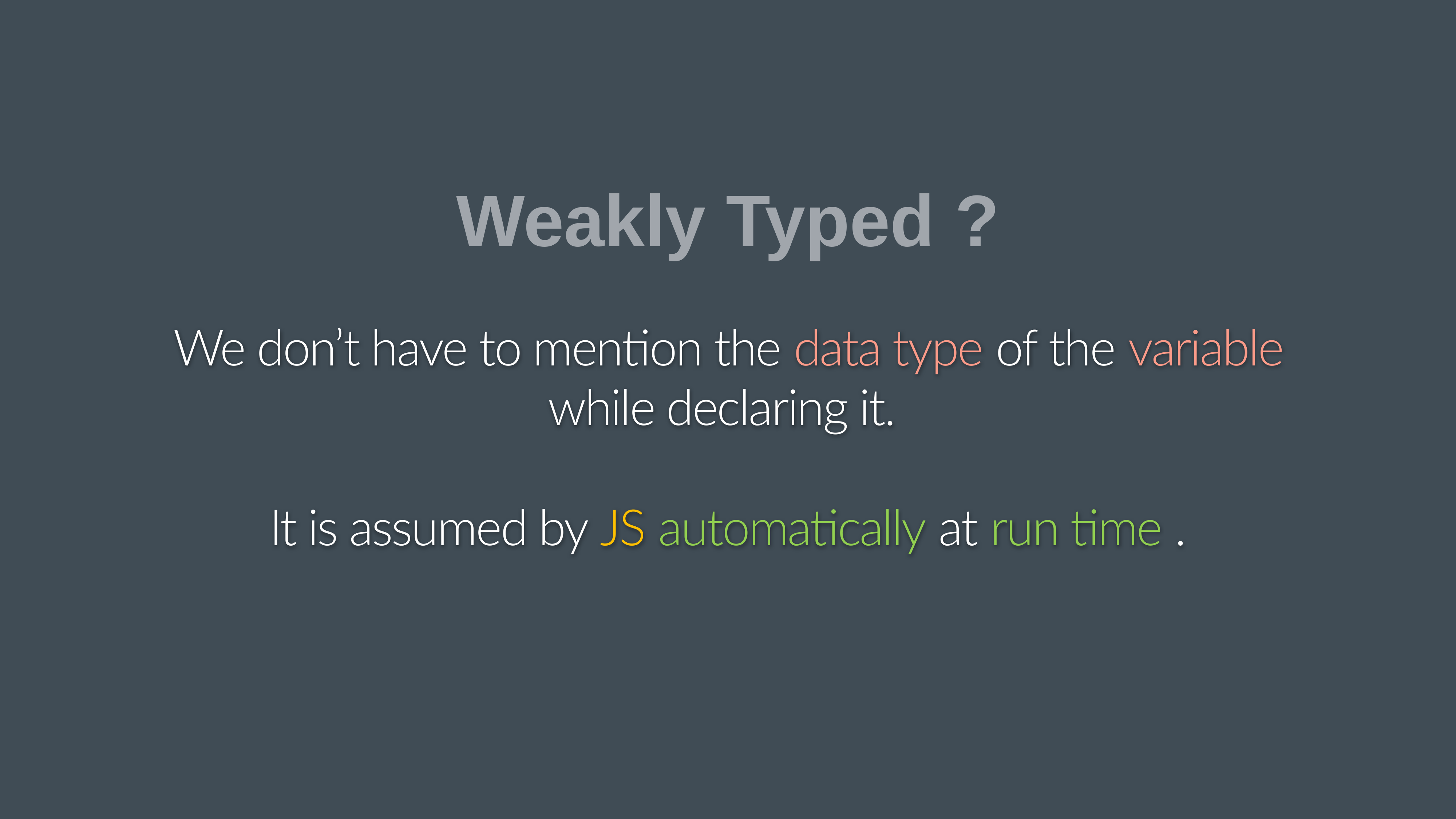

Weakly Typed ?
We don’t have to mention the data type of the variable while declaring it.

It is assumed by JS automatically at run time .